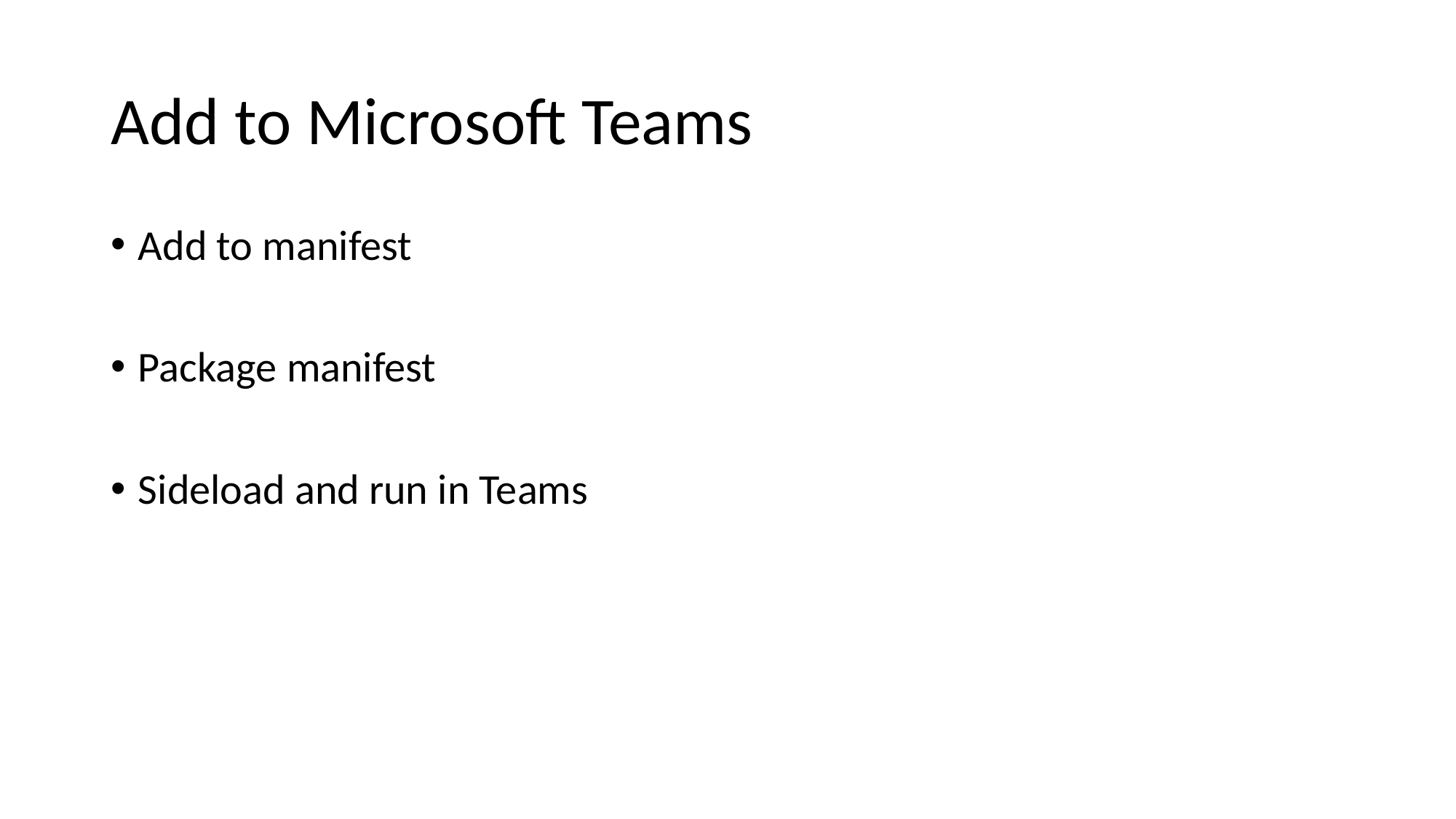

# Add to Microsoft Teams
Add to manifest

Package manifest

Sideload and run in Teams